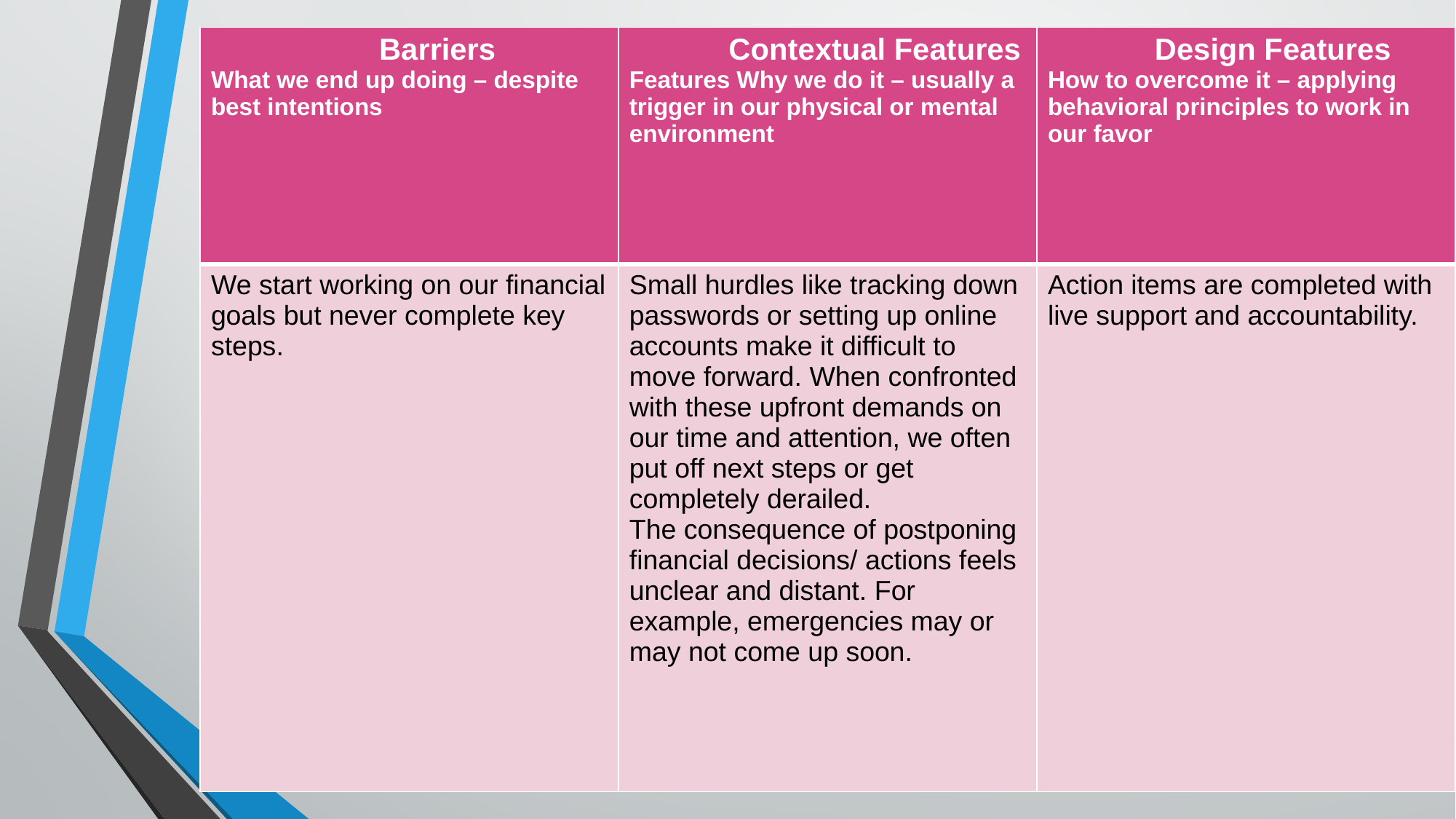

| Barriers What we end up doing – despite best intentions | Contextual Features Features Why we do it – usually a trigger in our physical or mental environment | Design Features How to overcome it – applying behavioral principles to work in our favor |
| --- | --- | --- |
| We start working on our financial goals but never complete key steps. | Small hurdles like tracking down passwords or setting up online accounts make it difficult to move forward. When confronted with these upfront demands on our time and attention, we often put off next steps or get completely derailed. The consequence of postponing financial decisions/ actions feels unclear and distant. For example, emergencies may or may not come up soon. | Action items are completed with live support and accountability. |